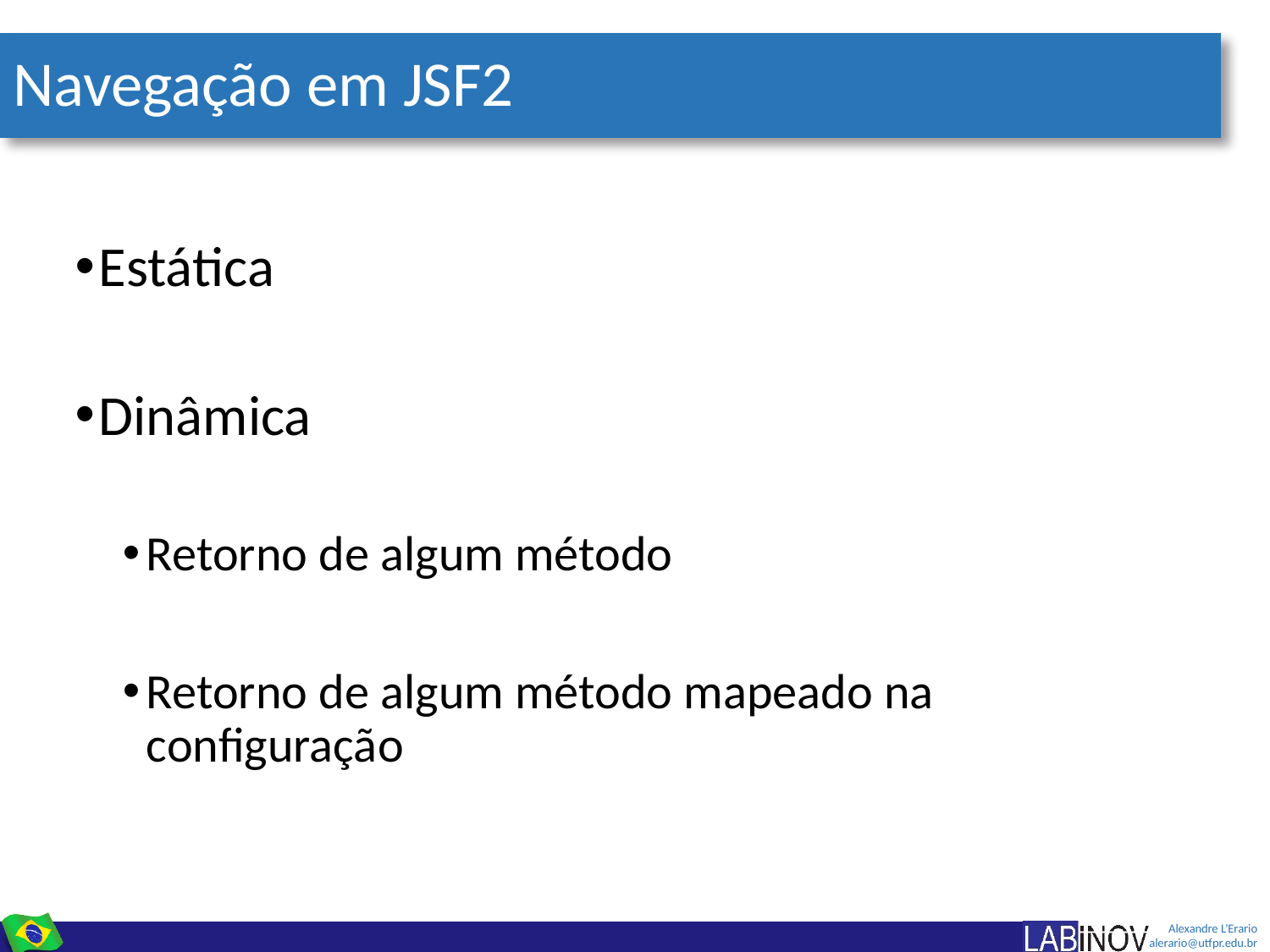

# Navegação em JSF2
Estática

Dinâmica

Retorno de algum método

Retorno de algum método mapeado na configuração